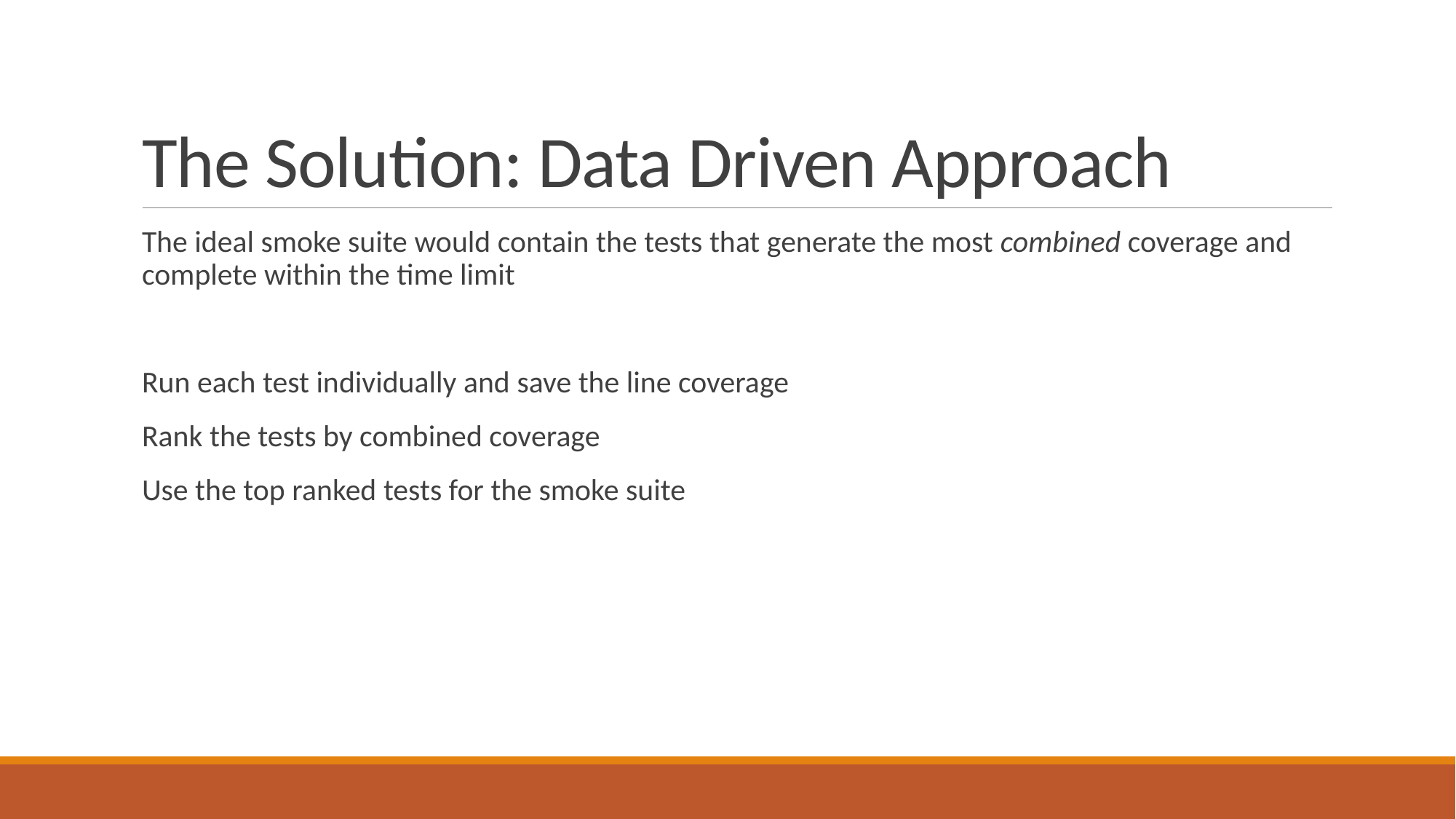

# The Solution: Data Driven Approach
The ideal smoke suite would contain the tests that generate the most combined coverage and complete within the time limit

Run each test individually and save the line coverage
Rank the tests by combined coverage
Use the top ranked tests for the smoke suite